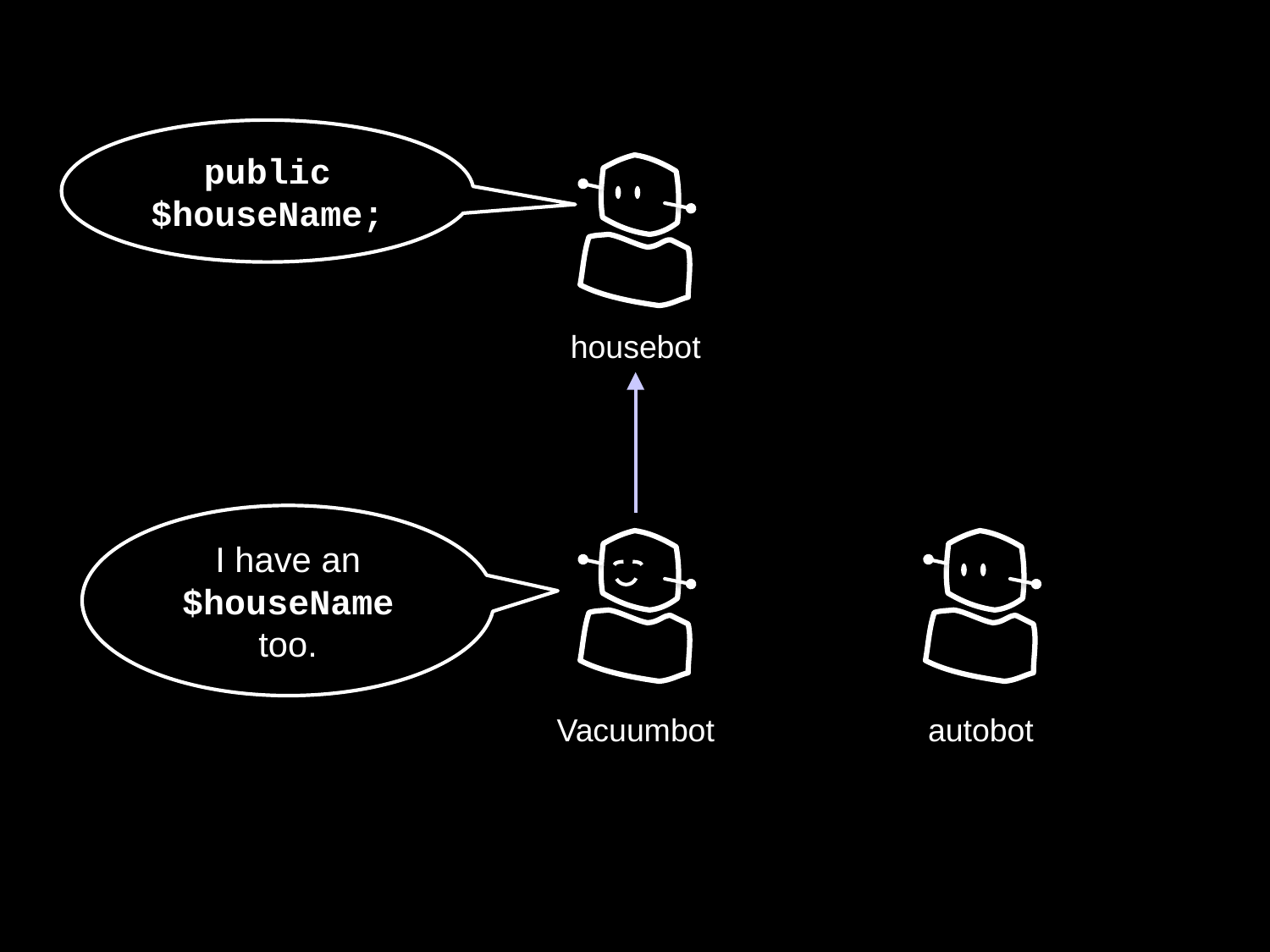

public $houseName;

housebot
I have an $houseName too.

Vacuumbot
autobot